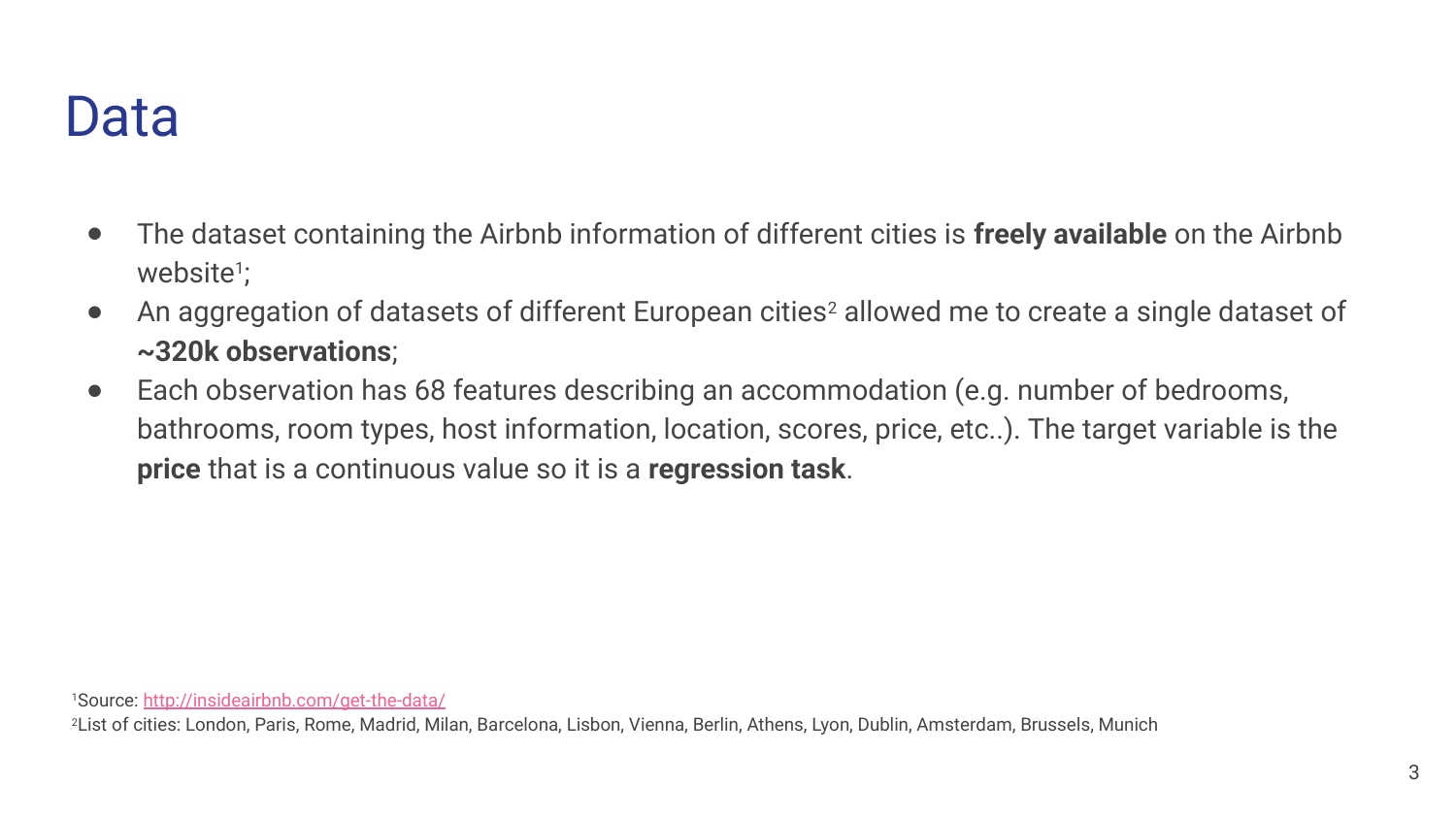

# Data
The dataset containing the Airbnb information of different cities is freely available on the Airbnb website1;
An aggregation of datasets of different European cities2 allowed me to create a single dataset of ~320k observations;
Each observation has 68 features describing an accommodation (e.g. number of bedrooms, bathrooms, room types, host information, location, scores, price, etc..). The target variable is the price that is a continuous value so it is a regression task.

1Source: http://insideairbnb.com/get-the-data/
2List of cities: London, Paris, Rome, Madrid, Milan, Barcelona, Lisbon, Vienna, Berlin, Athens, Lyon, Dublin, Amsterdam, Brussels, Munich
3